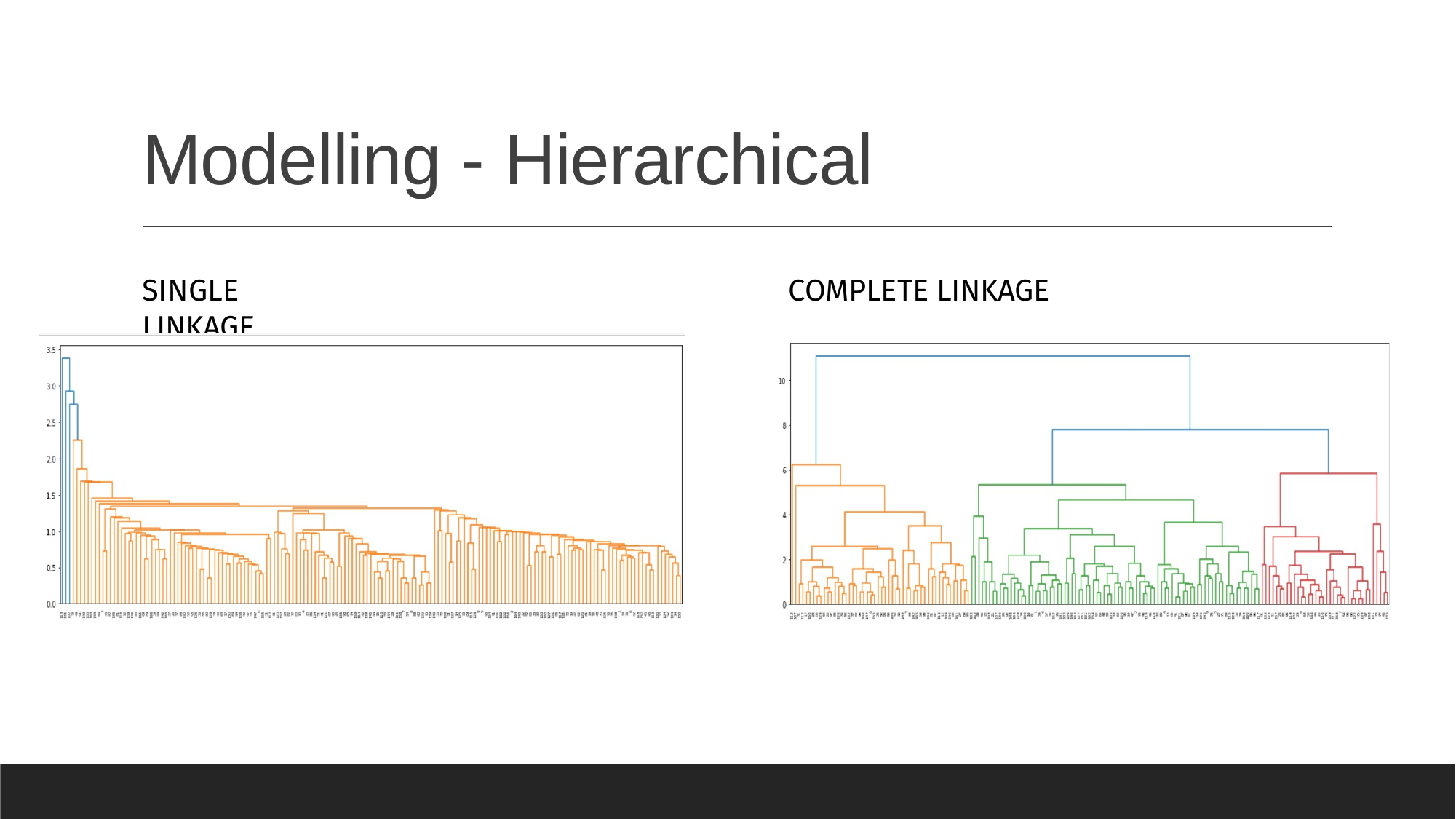

# Modelling - Hierarchical
SINGLE LINKAGE
COMPLETE LINKAGE